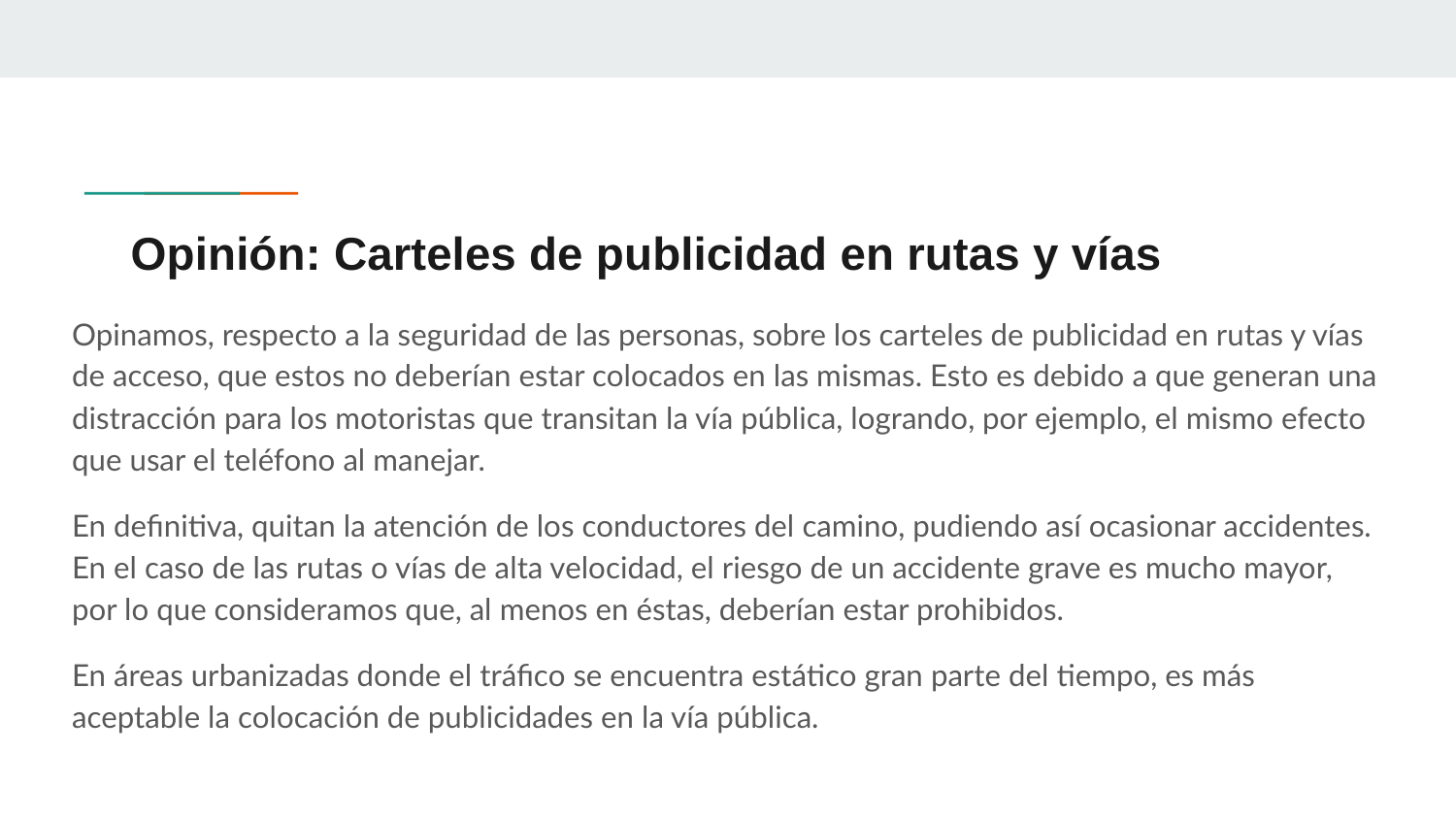

# Opinión: Carteles de publicidad en rutas y vías
Opinamos, respecto a la seguridad de las personas, sobre los carteles de publicidad en rutas y vías de acceso, que estos no deberían estar colocados en las mismas. Esto es debido a que generan una distracción para los motoristas que transitan la vía pública, logrando, por ejemplo, el mismo efecto que usar el teléfono al manejar.
En definitiva, quitan la atención de los conductores del camino, pudiendo así ocasionar accidentes. En el caso de las rutas o vías de alta velocidad, el riesgo de un accidente grave es mucho mayor, por lo que consideramos que, al menos en éstas, deberían estar prohibidos.
En áreas urbanizadas donde el tráfico se encuentra estático gran parte del tiempo, es más aceptable la colocación de publicidades en la vía pública.